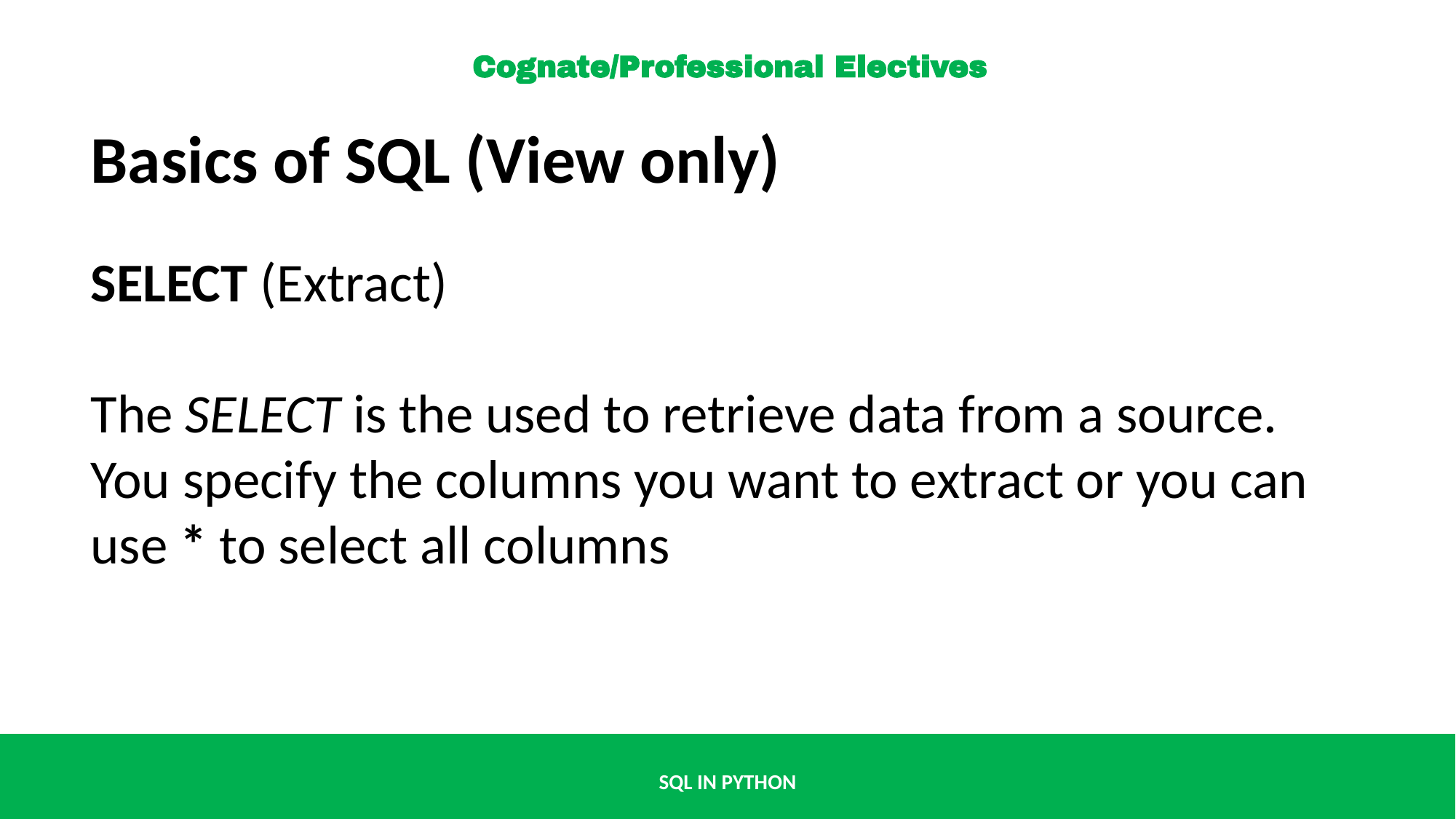

Basics of SQL (View only)

SELECT (Extract)

The SELECT is the used to retrieve data from a source. You specify the columns you want to extract or you can use * to select all columns